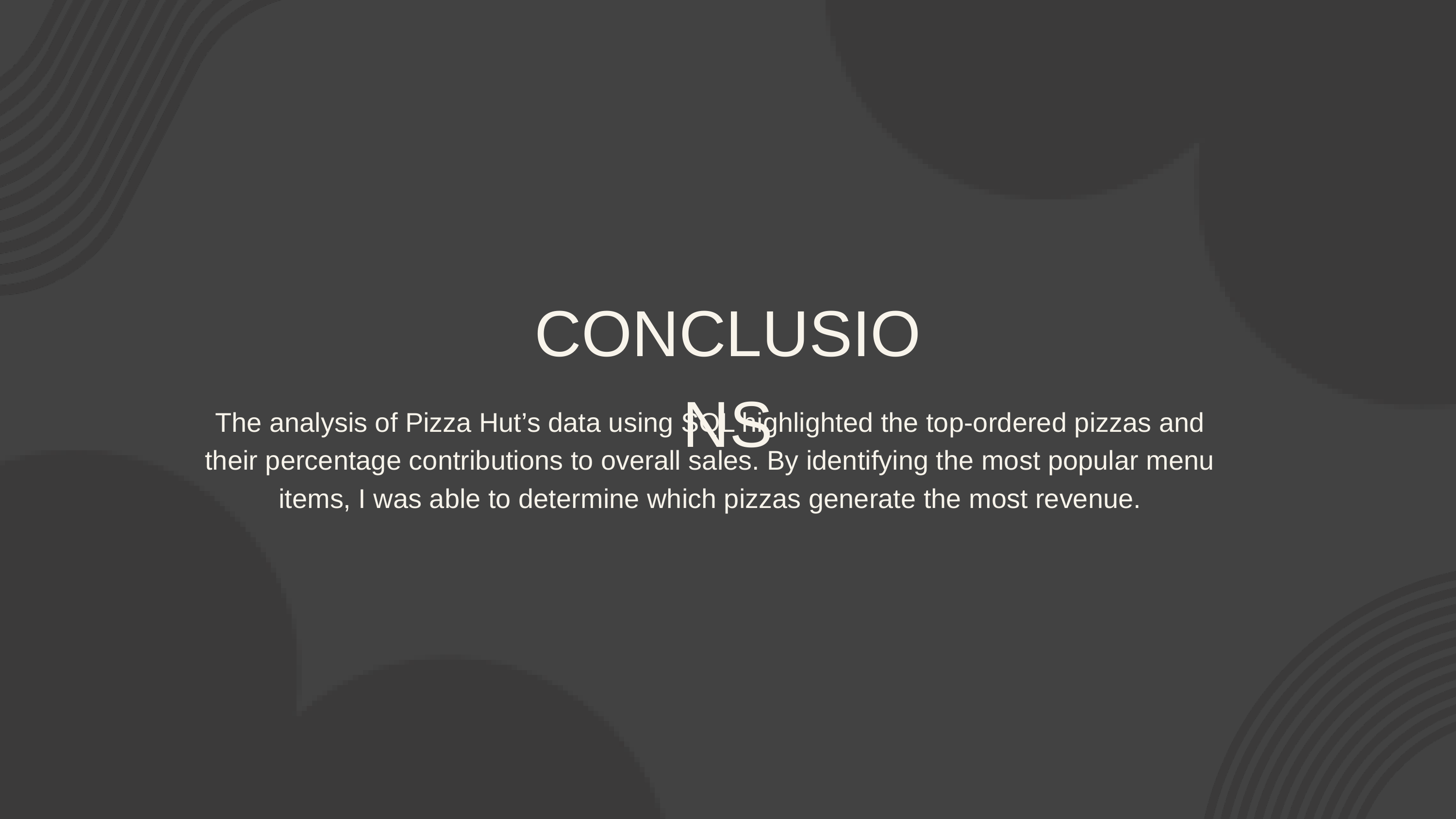

CONCLUSIONS
The analysis of Pizza Hut’s data using SQL highlighted the top-ordered pizzas and their percentage contributions to overall sales. By identifying the most popular menu items, I was able to determine which pizzas generate the most revenue.